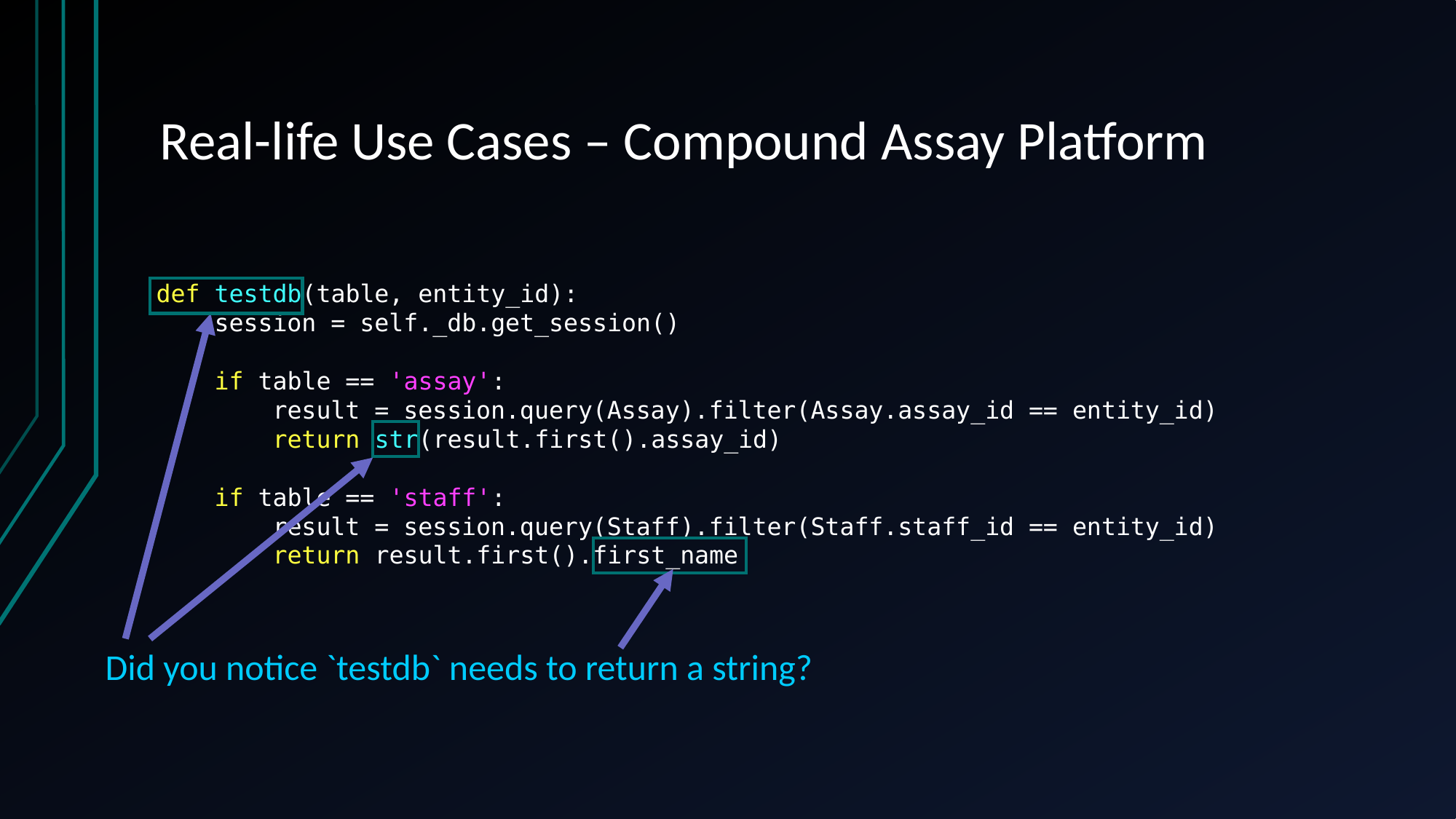

# Real-life Use Cases – Compound Assay Platform
def testdb(table, entity_id):
    session = self._db.get_session()

    if table == 'assay':
        result = session.query(Assay).filter(Assay.assay_id == entity_id)
        return str(result.first().assay_id)

    if table == 'staff':
        result = session.query(Staff).filter(Staff.staff_id == entity_id)
        return result.first().first_name

Did you notice `testdb` needs to return a string?